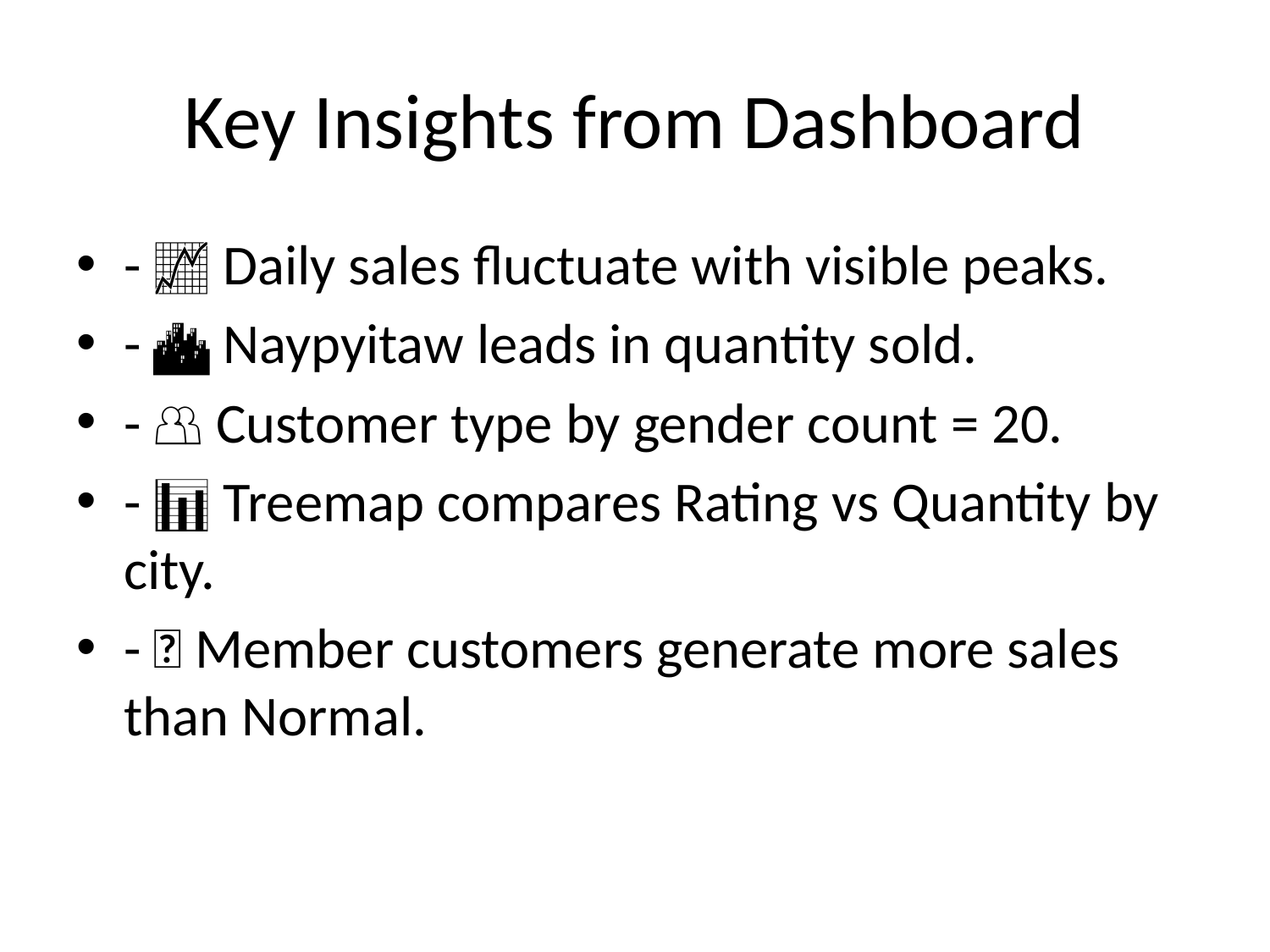

# Key Insights from Dashboard
- 📈 Daily sales fluctuate with visible peaks.
- 🏙️ Naypyitaw leads in quantity sold.
- 👥 Customer type by gender count = 20.
- 📊 Treemap compares Rating vs Quantity by city.
- 🧾 Member customers generate more sales than Normal.